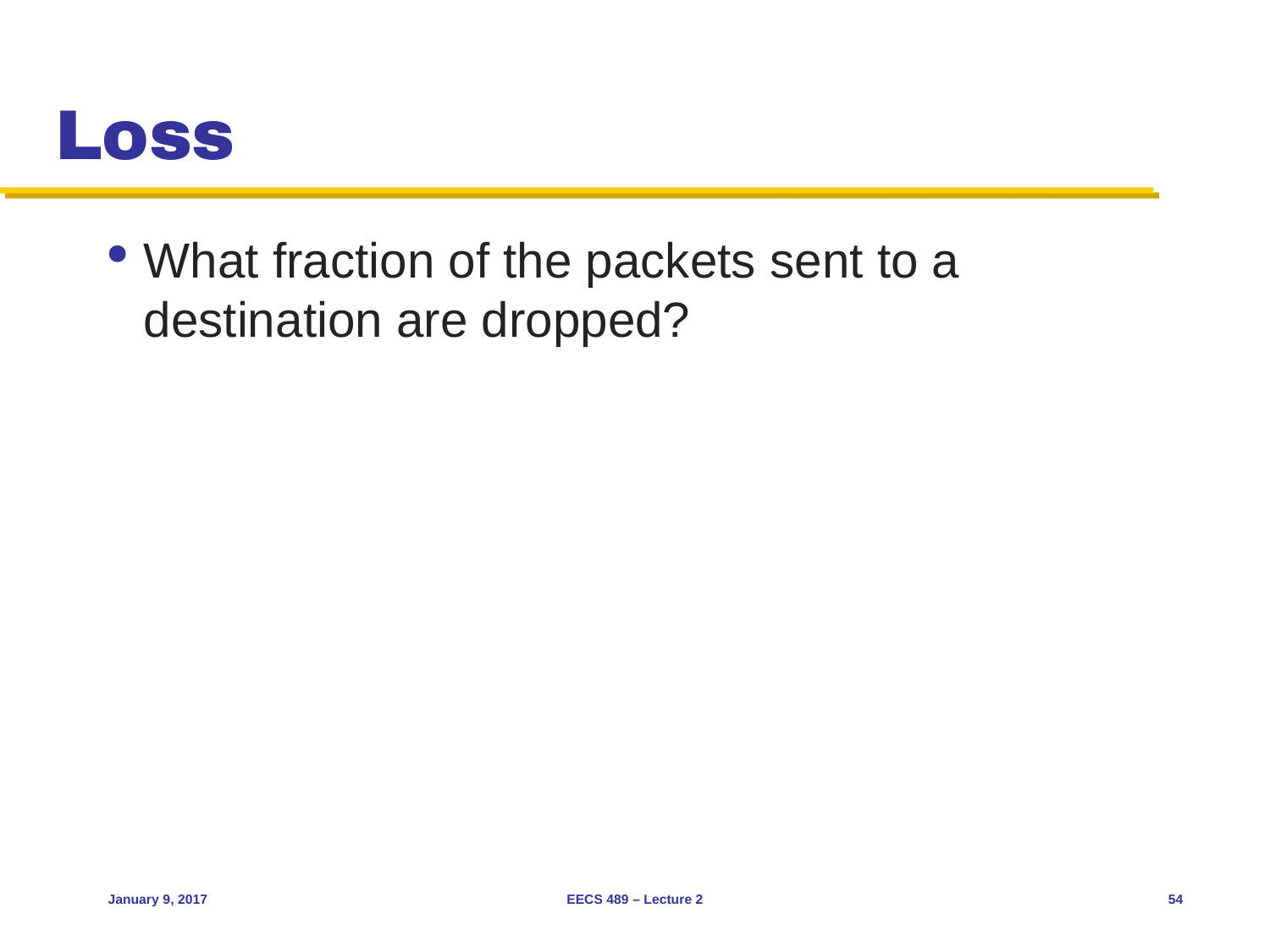

# Loss
What fraction of the packets sent to a destination are dropped?
January 9, 2017
EECS 489 – Lecture 2
54